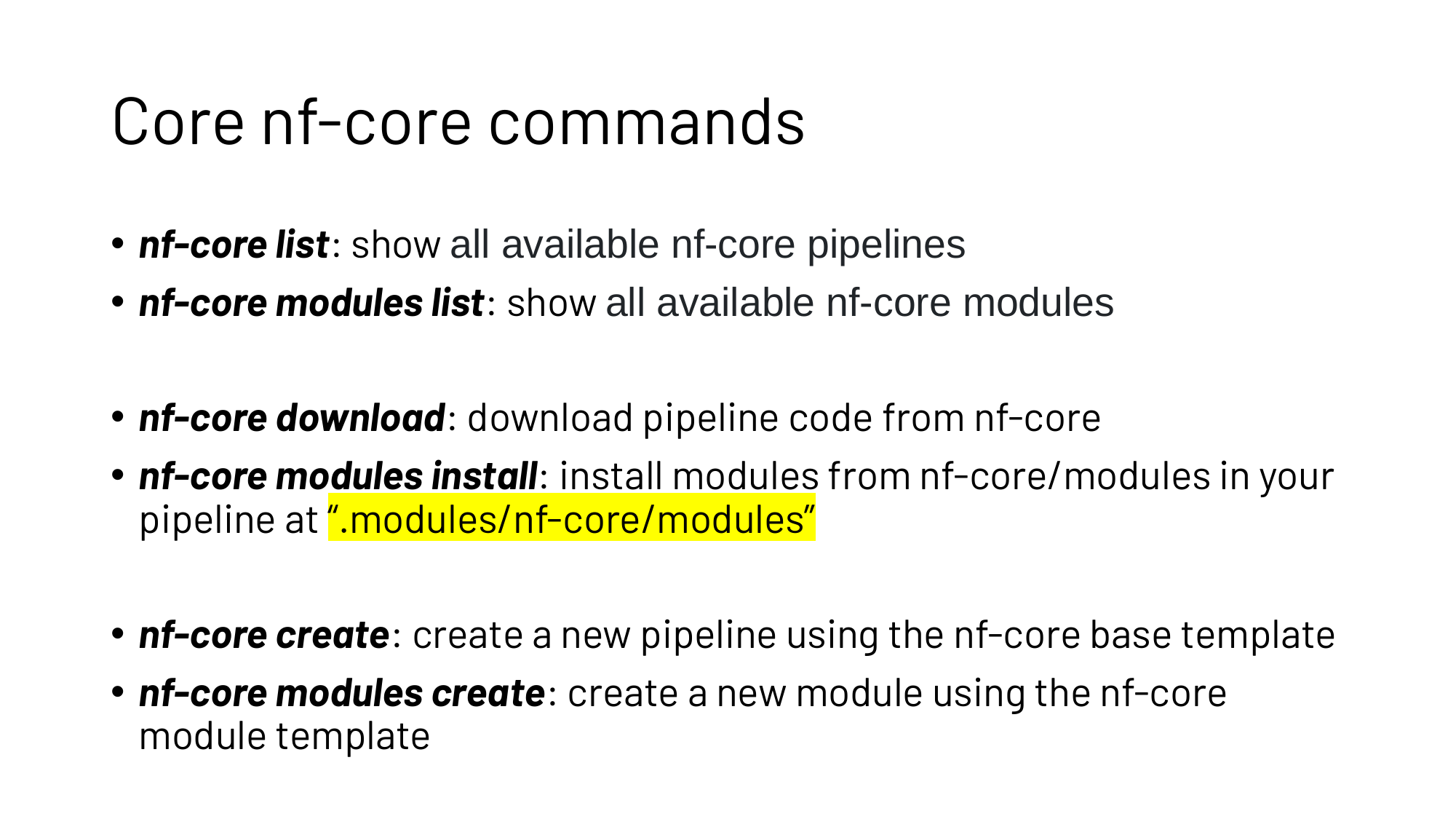

# Core nf-core commands
nf-core list: show all available nf-core pipelines
nf-core modules list: show all available nf-core modules

nf-core download: download pipeline code from nf-core
nf-core modules install: install modules from nf-core/modules in your pipeline at “.modules/nf-core/modules”

nf-core create: create a new pipeline using the nf-core base template
nf-core modules create: create a new module using the nf-core module template